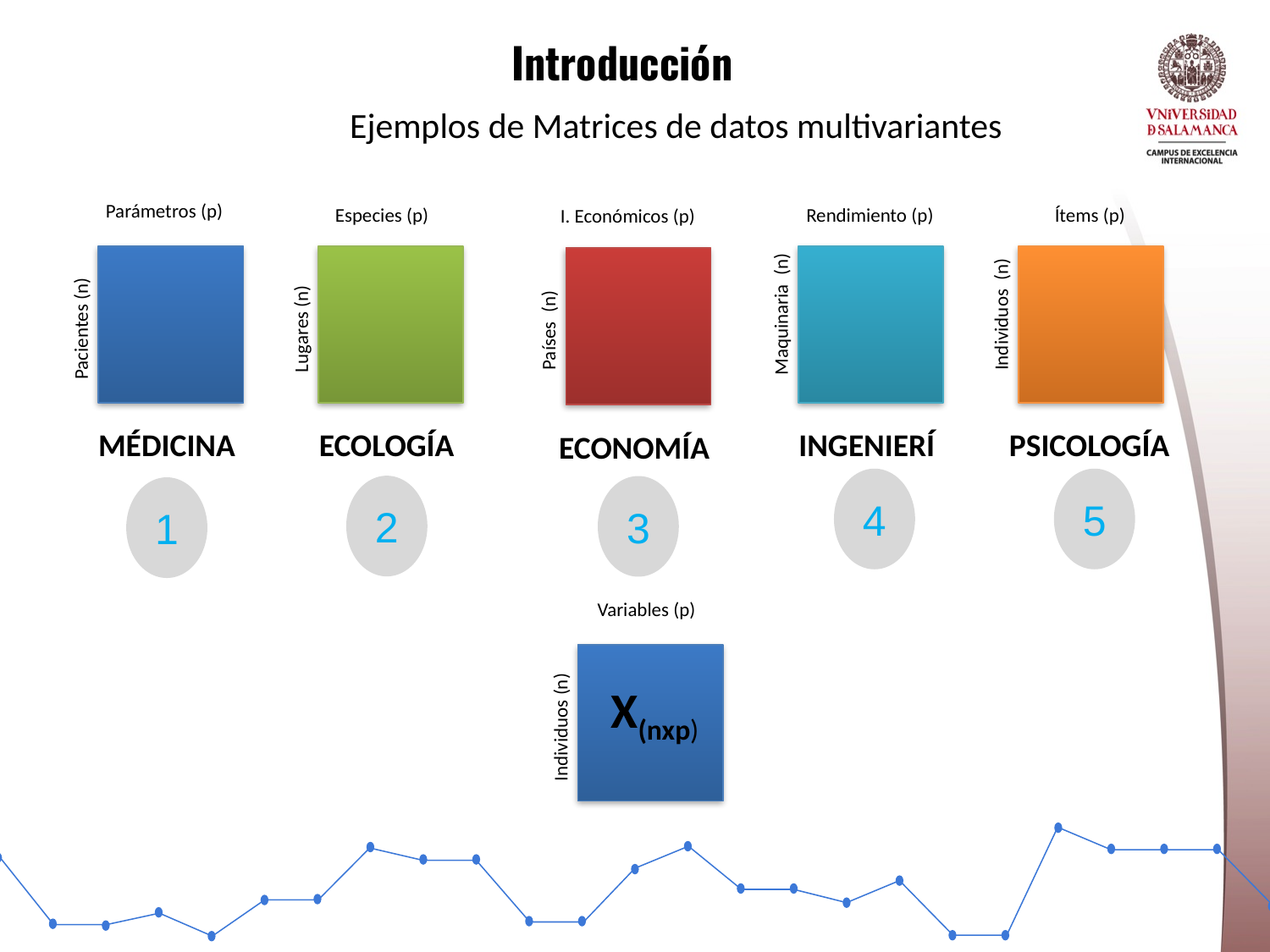

Introducción
Ejemplos de Matrices de datos multivariantes
Parámetros (p)

Pacientes (n)
MÉDICINA
Especies (p)

Lugares (n)
ECOLOGÍA
Rendimiento (p)

Maquinaria  (n)
INGENIERÍA
Ítems (p)

Individuos  (n)
PSICOLOGÍA
I. Económicos (p)

Países  (n)
ECONOMÍA
4
5
2
3
1
Variables (p)

Individuos (n)
X(nxp)